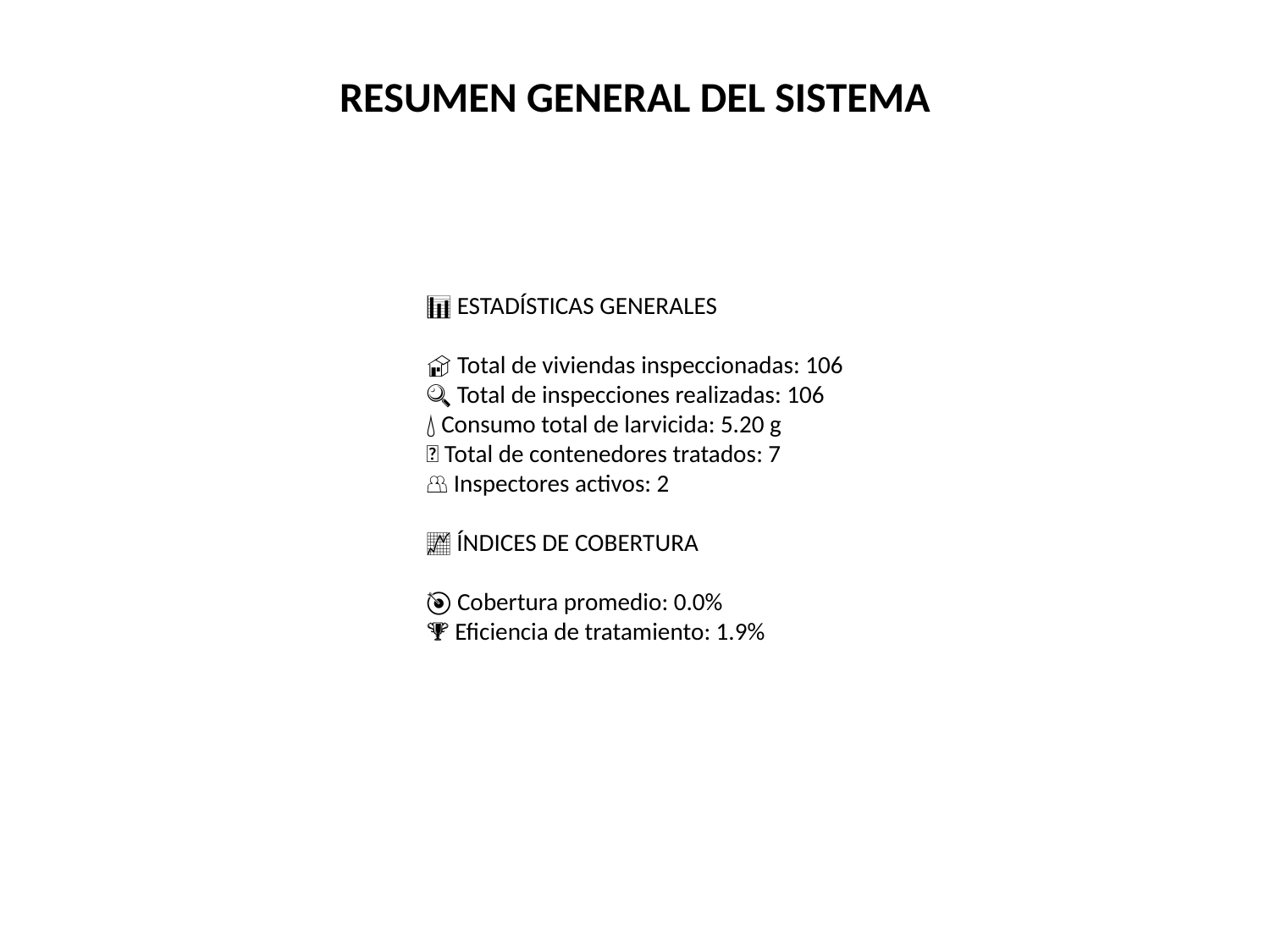

#
RESUMEN GENERAL DEL SISTEMA
📊 ESTADÍSTICAS GENERALES
🏠 Total de viviendas inspeccionadas: 106
🔍 Total de inspecciones realizadas: 106
💧 Consumo total de larvicida: 5.20 g
🦟 Total de contenedores tratados: 7
👥 Inspectores activos: 2
📈 ÍNDICES DE COBERTURA
🎯 Cobertura promedio: 0.0%
🏆 Eficiencia de tratamiento: 1.9%